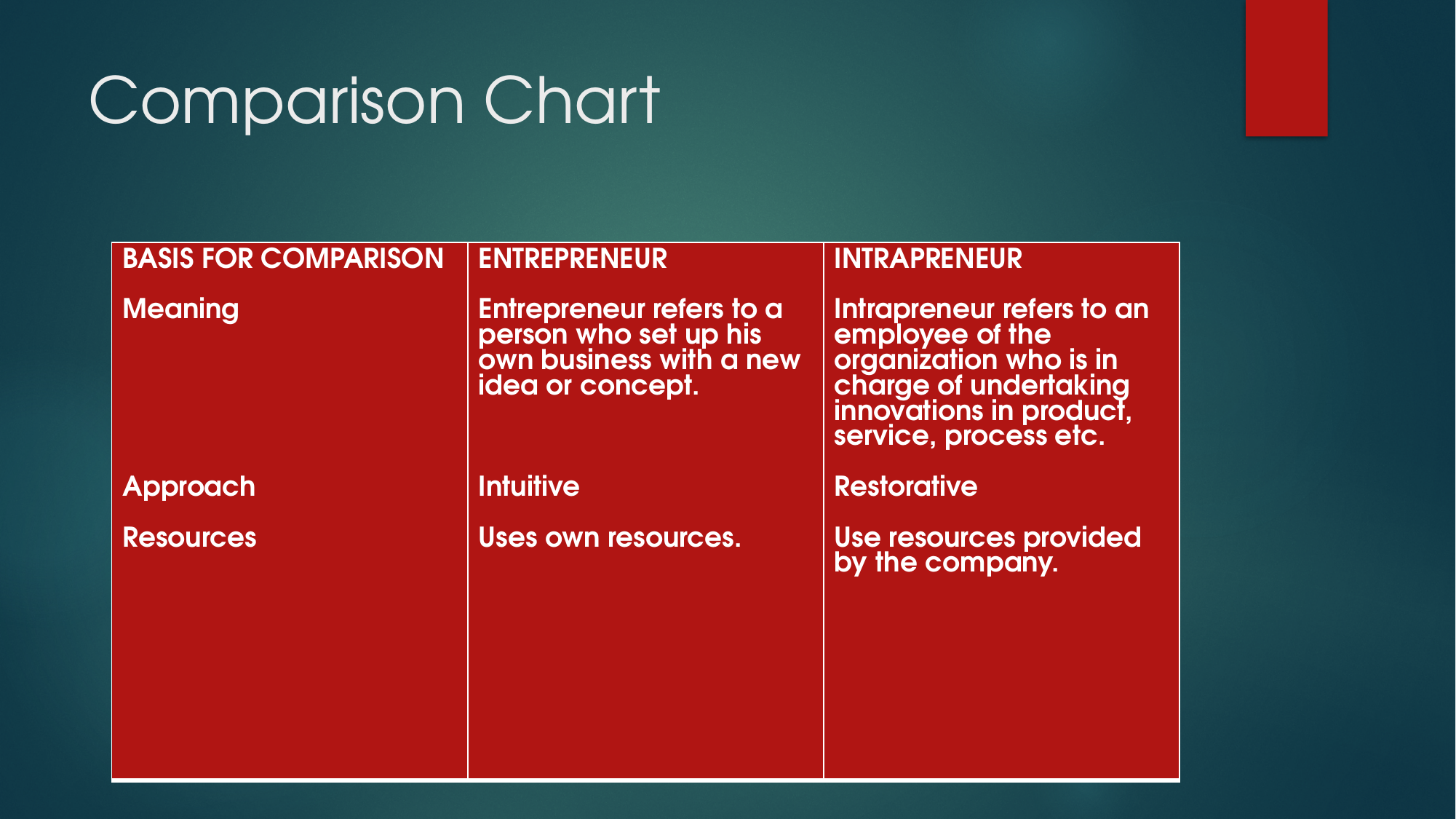

# Comparison Chart
| BASIS FOR COMPARISON Meaning Approach Resources | ENTREPRENEUR Entrepreneur refers to a person who set up his own business with a new idea or concept. Intuitive Uses own resources. | INTRAPRENEUR Intrapreneur refers to an employee of the organization who is in charge of undertaking innovations in product, service, process etc. Restorative Use resources provided by the company. |
| --- | --- | --- |